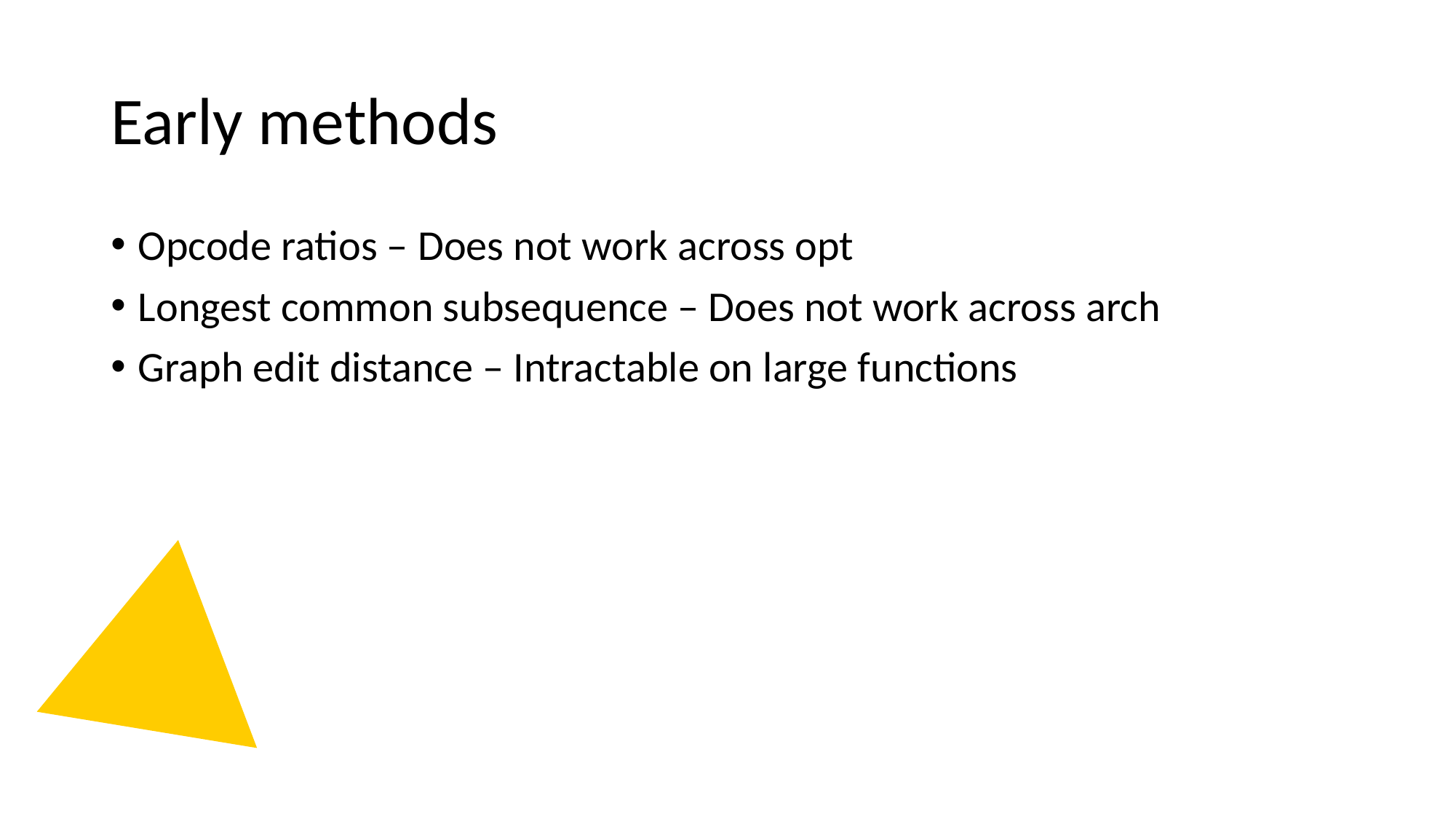

# Early methods
Opcode ratios – Does not work across opt
Longest common subsequence – Does not work across arch
Graph edit distance – Intractable on large functions